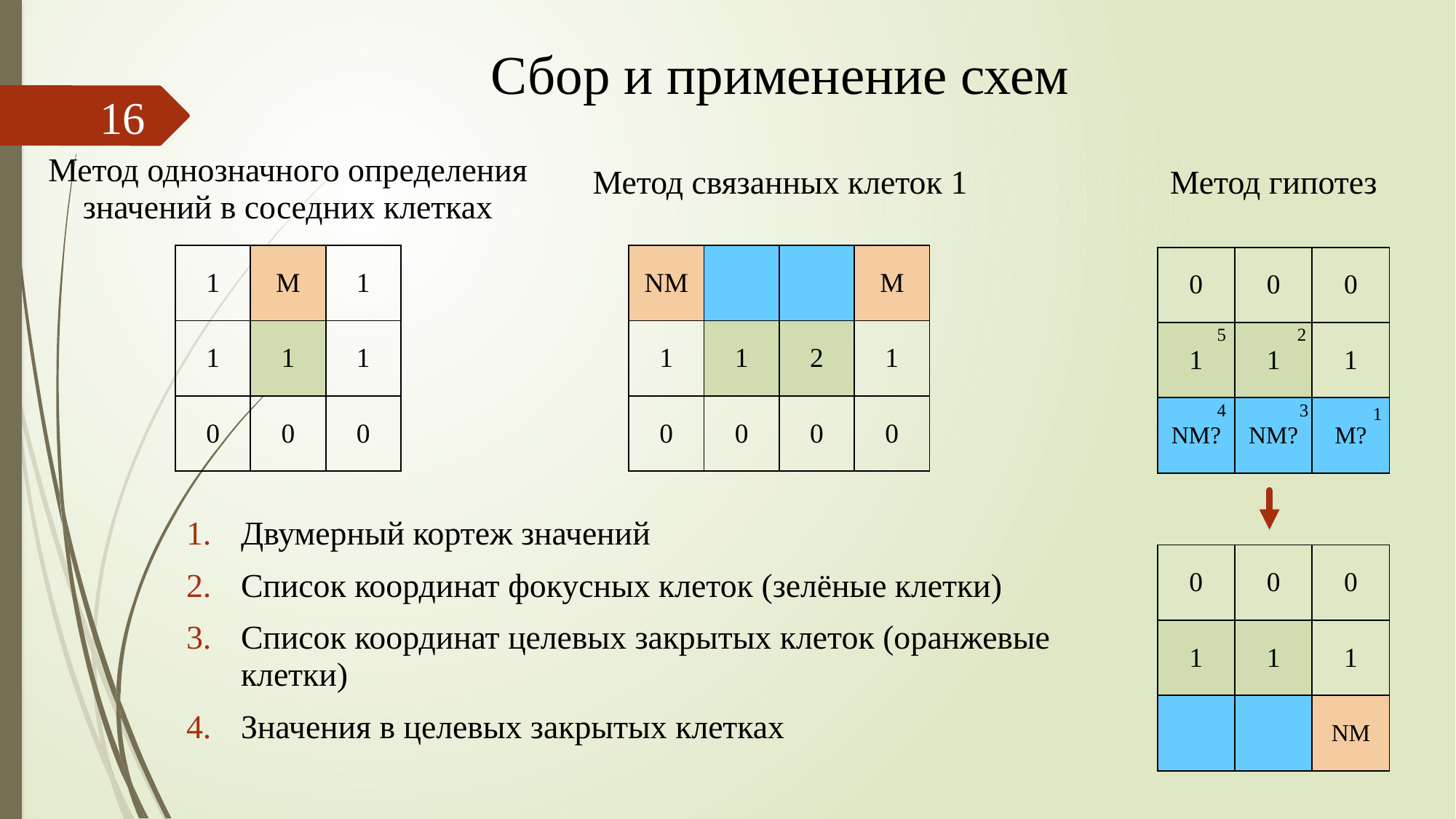

# Сбор и применение схем
16
Метод однозначного определения значений в соседних клетках
Метод связанных клеток 1
Метод гипотез
| 1 | M | 1 |
| --- | --- | --- |
| 1 | 1 | 1 |
| 0 | 0 | 0 |
| NM |  |  | M |
| --- | --- | --- | --- |
| 1 | 1 | 2 | 1 |
| 0 | 0 | 0 | 0 |
| 0 | 0 | 0 |
| --- | --- | --- |
| 1 | 1 | 1 |
| NM? | NM? | M? |
5
2
3
4
1
Двумерный кортеж значений
Список координат фокусных клеток (зелёные клетки)
Список координат целевых закрытых клеток (оранжевые клетки)
Значения в целевых закрытых клетках

| 0 | 0 | 0 |
| --- | --- | --- |
| 1 | 1 | 1 |
|  |  | NM |